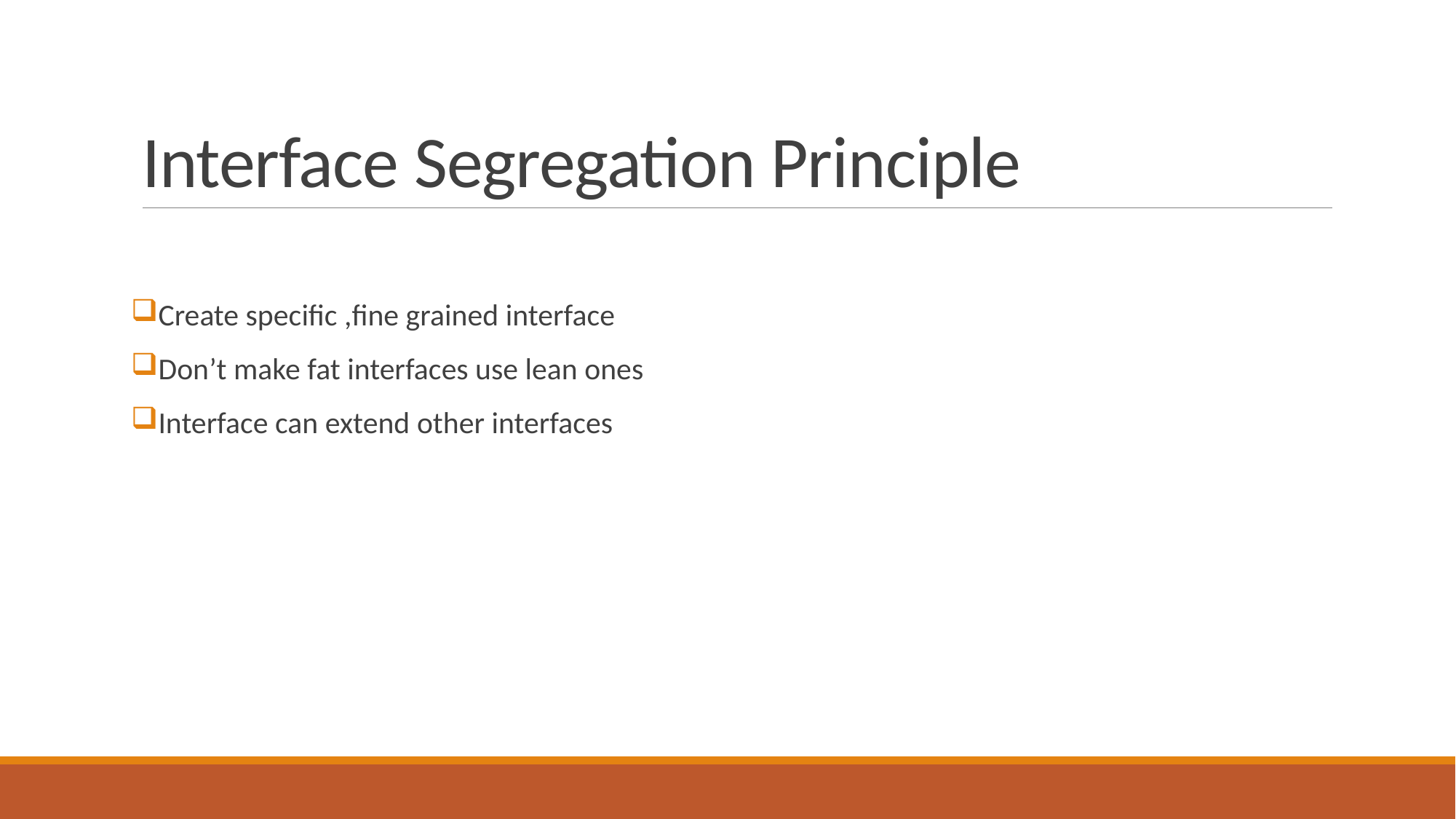

# Interface Segregation Principle

Create specific ,fine grained interface
Don’t make fat interfaces use lean ones
Interface can extend other interfaces